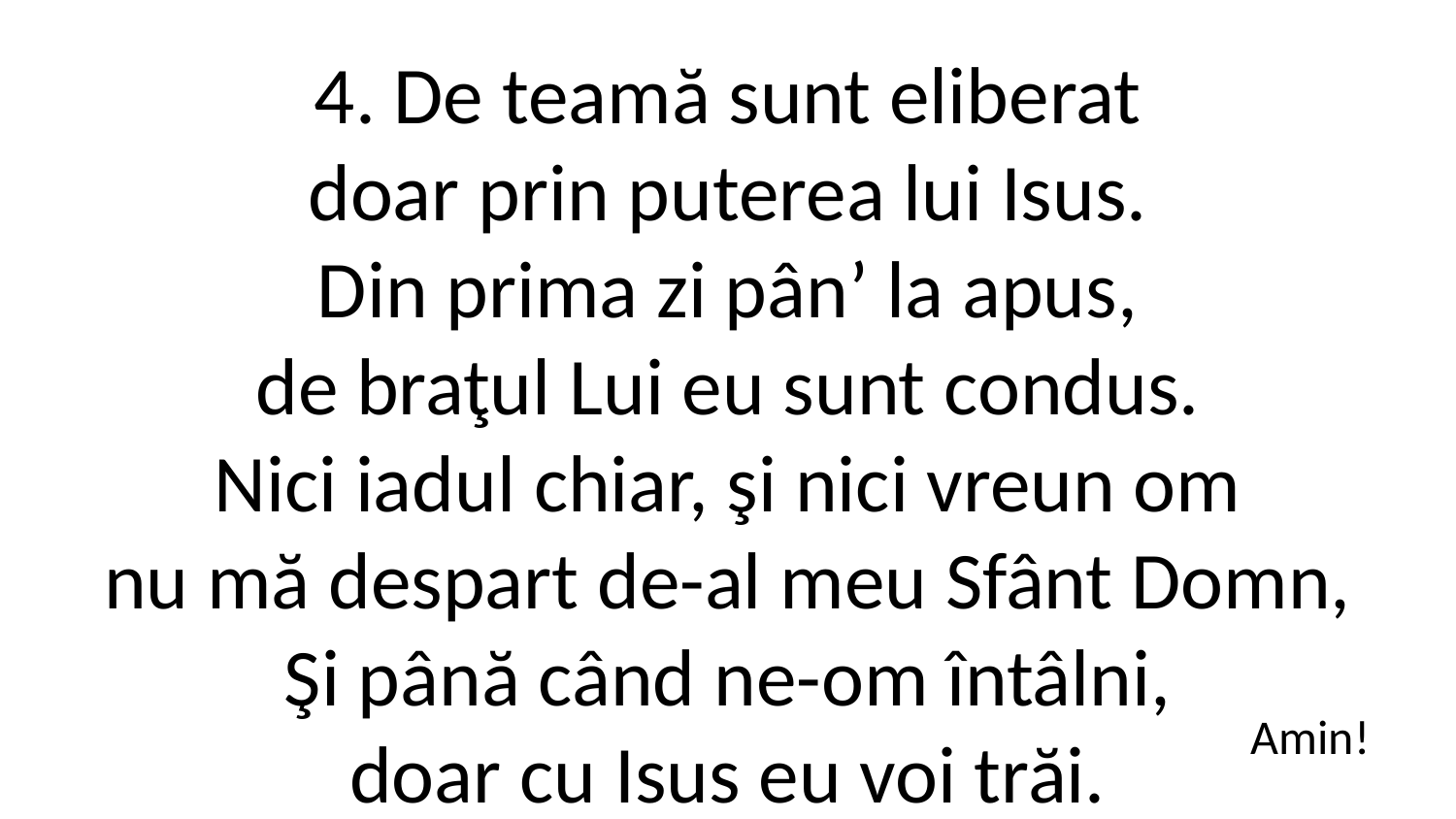

4. De teamă sunt eliberat
doar prin puterea lui Isus.
Din prima zi pân’ la apus,
de braţul Lui eu sunt condus.
Nici iadul chiar, şi nici vreun om
nu mă despart de-al meu Sfânt Domn,
Şi până când ne-om întâlni,
doar cu Isus eu voi trăi.

Amin!